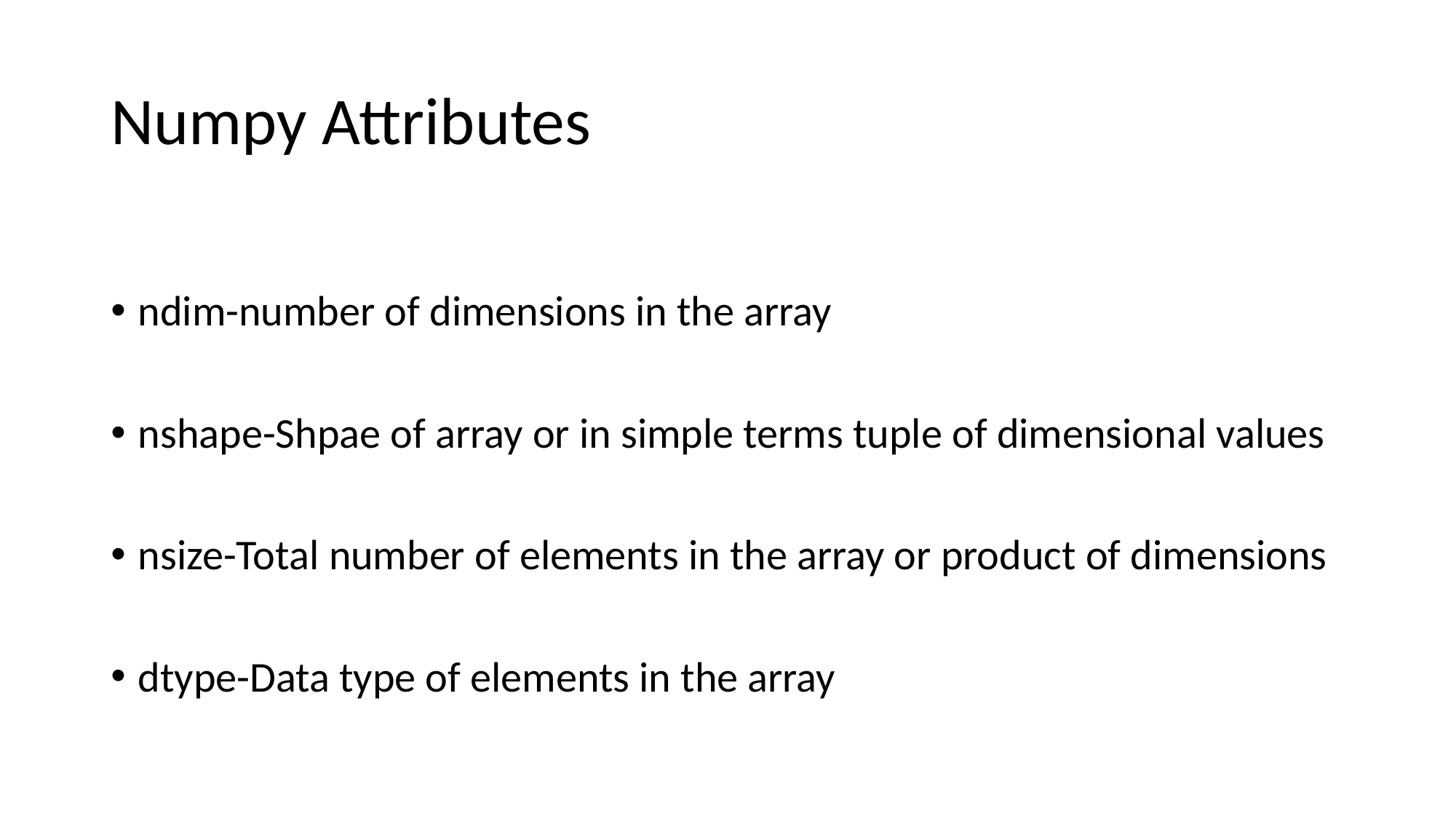

# Numpy Attributes

ndim-number of dimensions in the array

nshape-Shpae of array or in simple terms tuple of dimensional values

nsize-Total number of elements in the array or product of dimensions

dtype-Data type of elements in the array